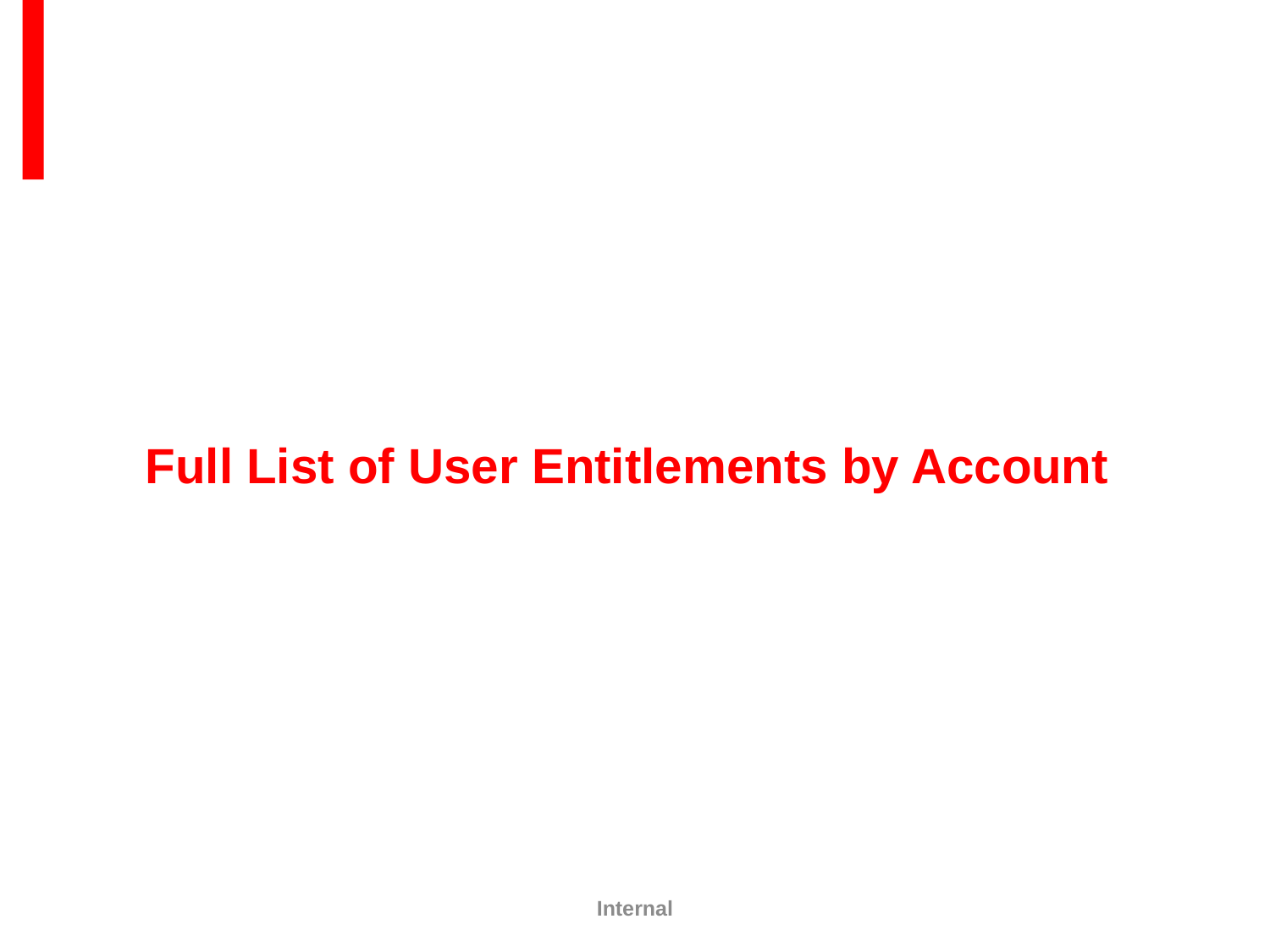

# Full List of User Entitlements by Account
Internal